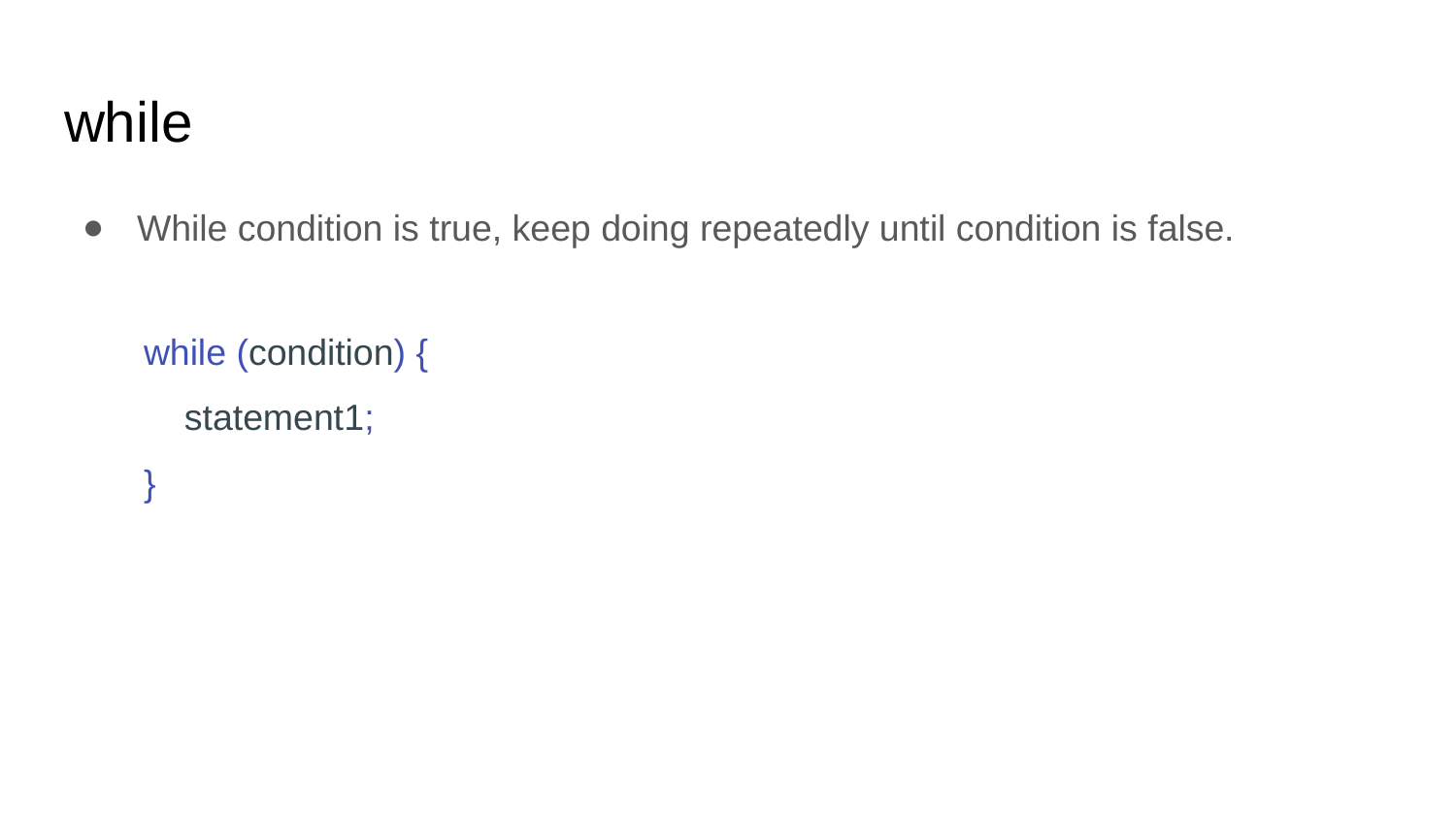

# while
While condition is true, keep doing repeatedly until condition is false.

while (condition) {
    statement1;
}